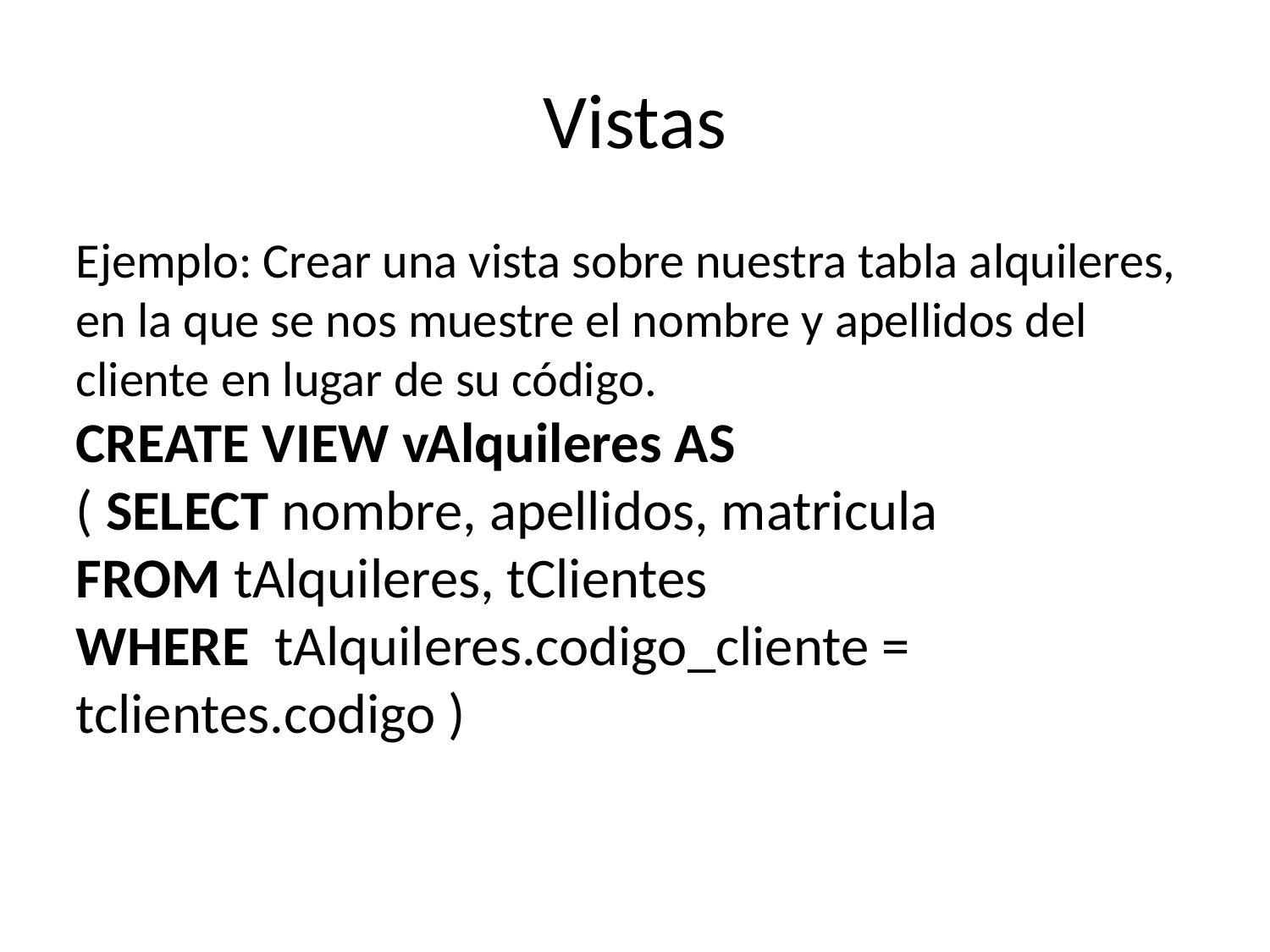

Vistas
Ejemplo: Crear una vista sobre nuestra tabla alquileres, en la que se nos muestre el nombre y apellidos del cliente en lugar de su código.
CREATE VIEW vAlquileres AS
( SELECT nombre, apellidos, matricula
FROM tAlquileres, tClientes
WHERE  tAlquileres.codigo_cliente = tclientes.codigo )